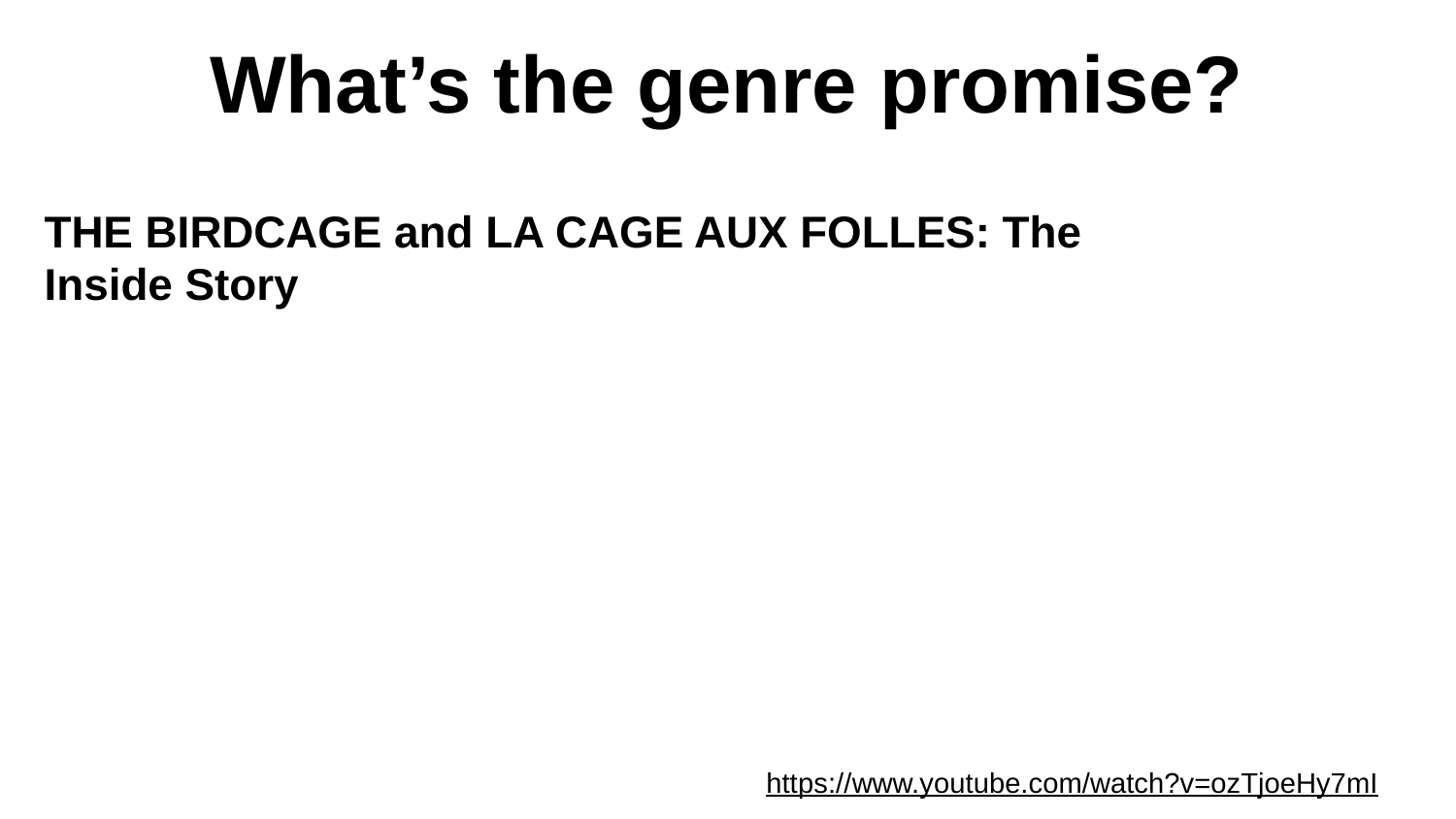

What’s the genre promise?

THE BIRDCAGE and LA CAGE AUX FOLLES: The Inside Story
https://www.youtube.com/watch?v=ozTjoeHy7mI